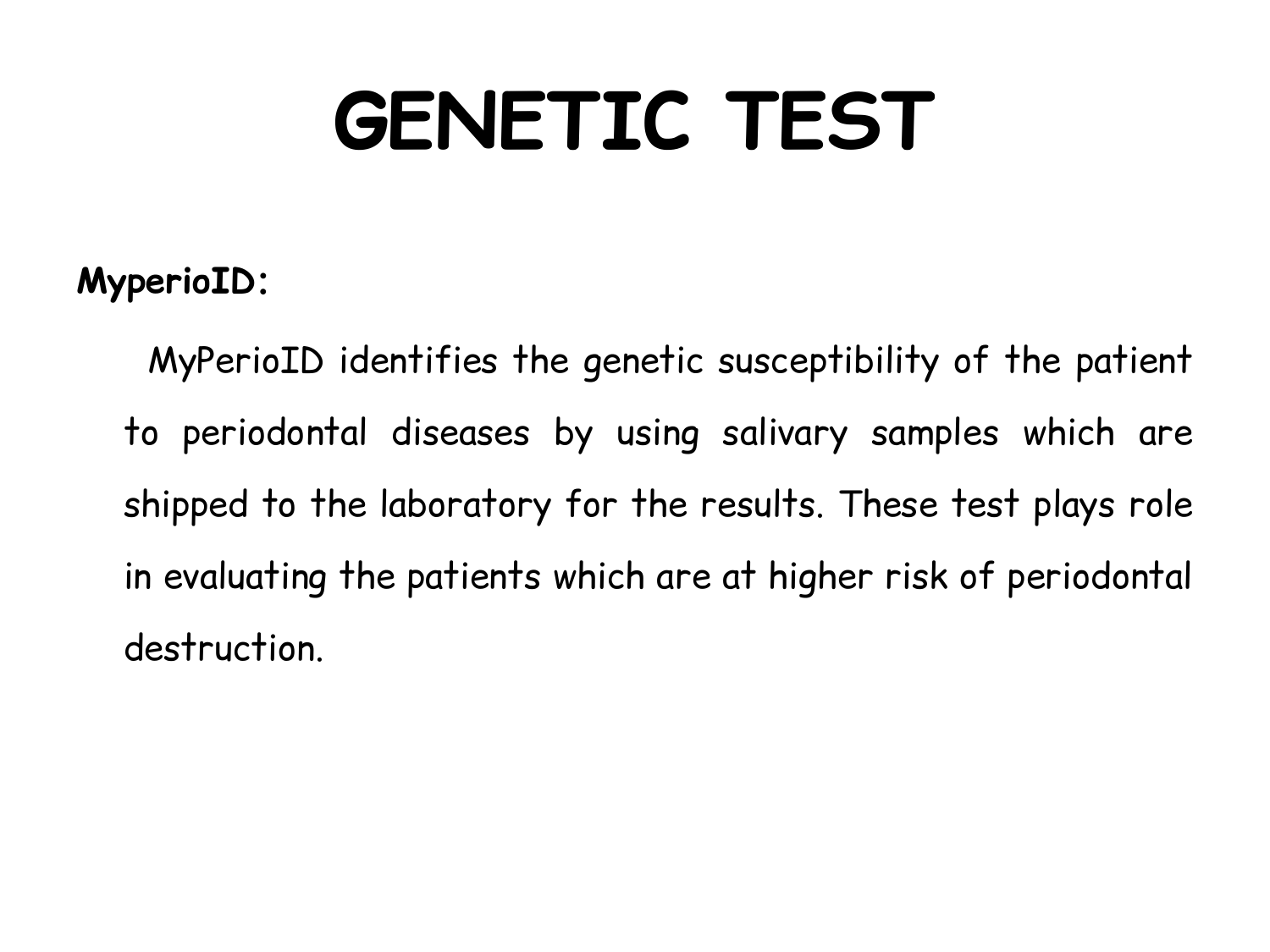

# GENETIC TEST
MyperioID:
     MyPerioID identifies the genetic susceptibility of the patient to periodontal diseases by using salivary samples which are shipped to the laboratory for the results. These test plays role in evaluating the patients which are at higher risk of periodontal destruction.